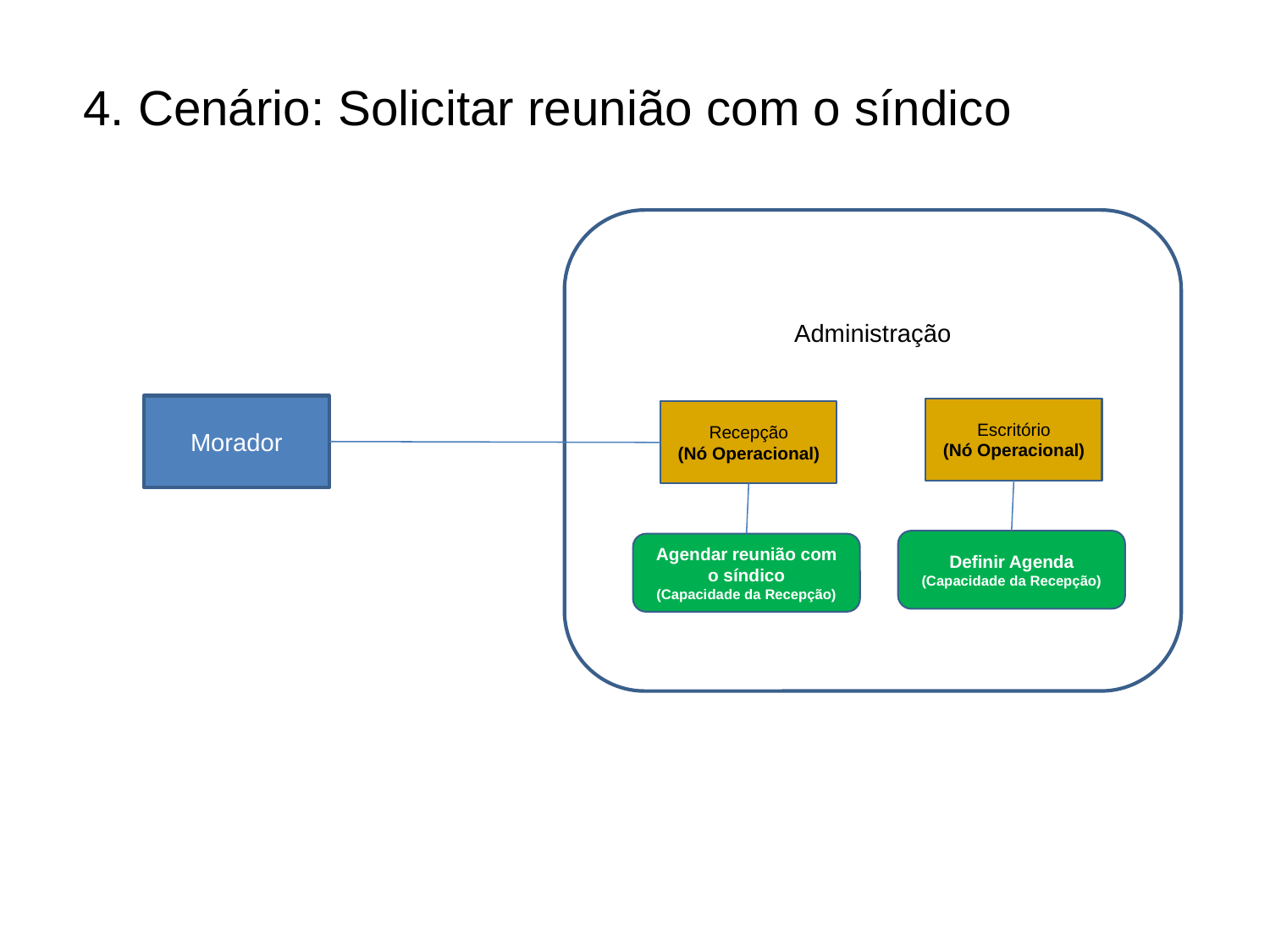

4. Cenário: Solicitar reunião com o síndico

Administração

Morador
Escritório
(Nó Operacional)
Recepção
(Nó Operacional)
Definir Agenda
(Capacidade da Recepção)
Agendar reunião com o síndico
(Capacidade da Recepção)